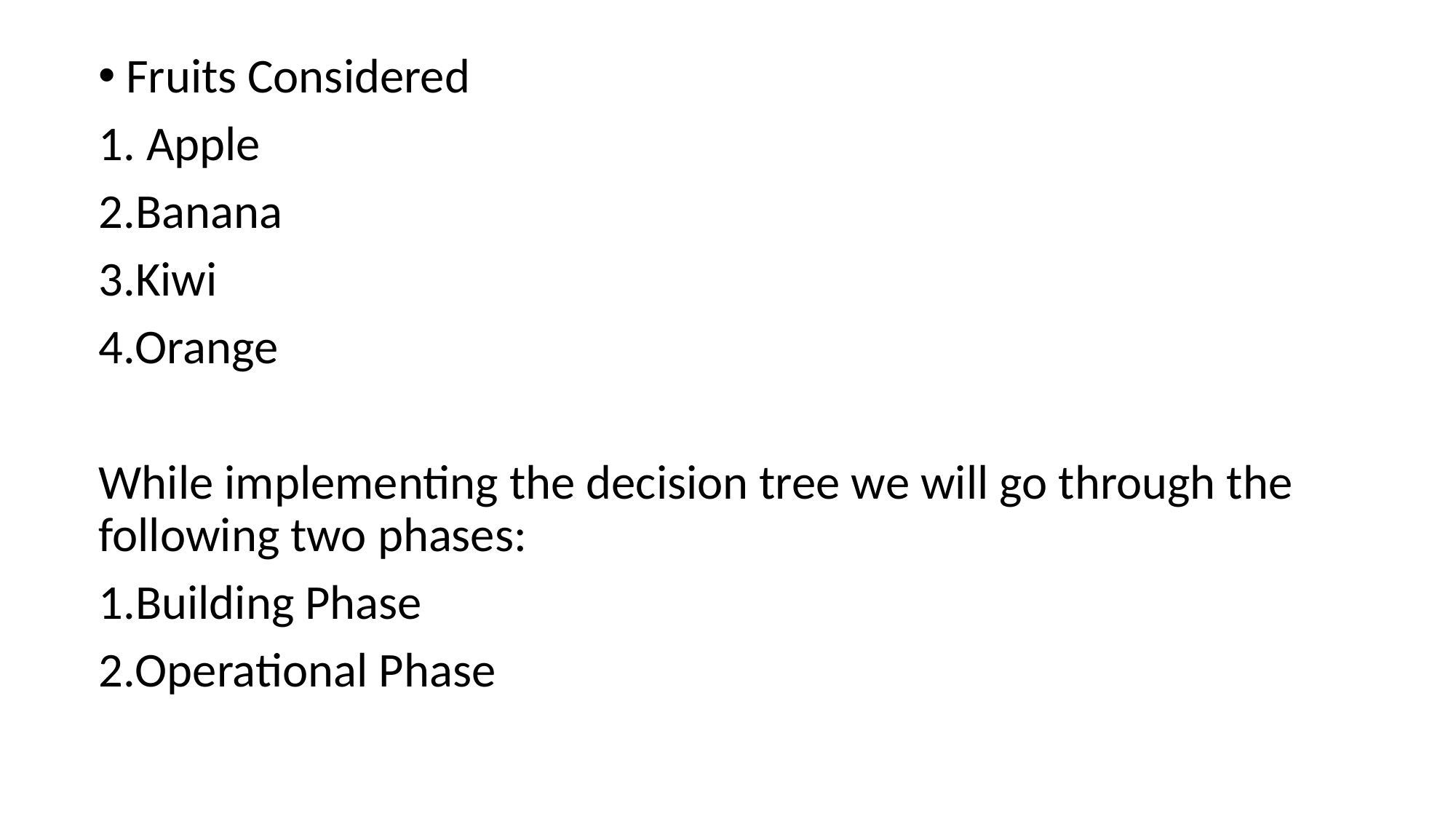

Fruits Considered
1. Apple
2.Banana
3.Kiwi
4.Orange

While implementing the decision tree we will go through the following two phases:
1.Building Phase
2.Operational Phase